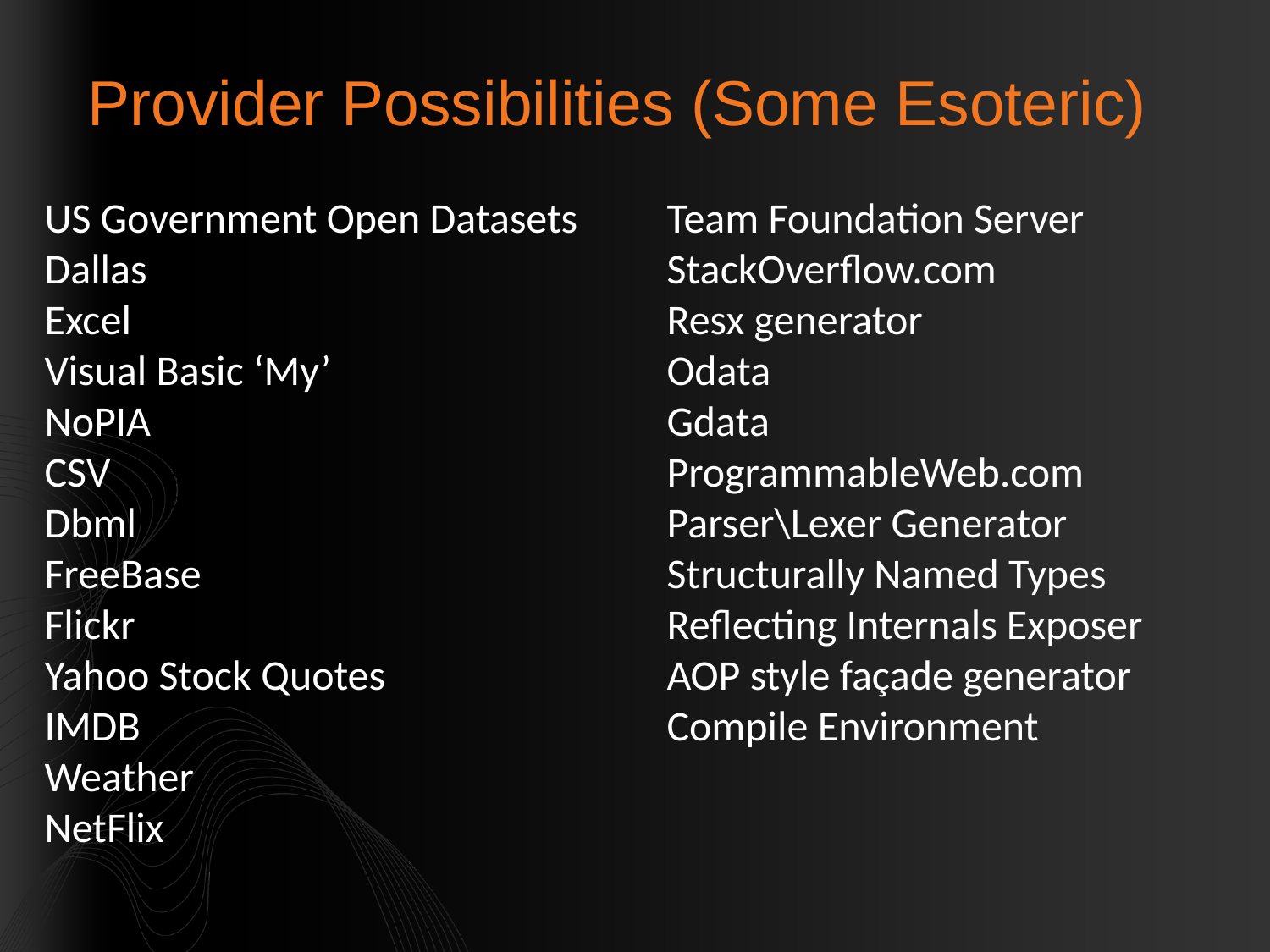

# Provider Possibilities (Some Esoteric)
US Government Open Datasets
Dallas
Excel
Visual Basic ‘My’
NoPIA
CSV
Dbml
FreeBase
Flickr
Yahoo Stock Quotes
IMDB
Weather
NetFlix
Team Foundation Server
StackOverflow.com
Resx generator
Odata
Gdata
ProgrammableWeb.com
Parser\Lexer Generator
Structurally Named Types
Reflecting Internals Exposer
AOP style façade generator
Compile Environment